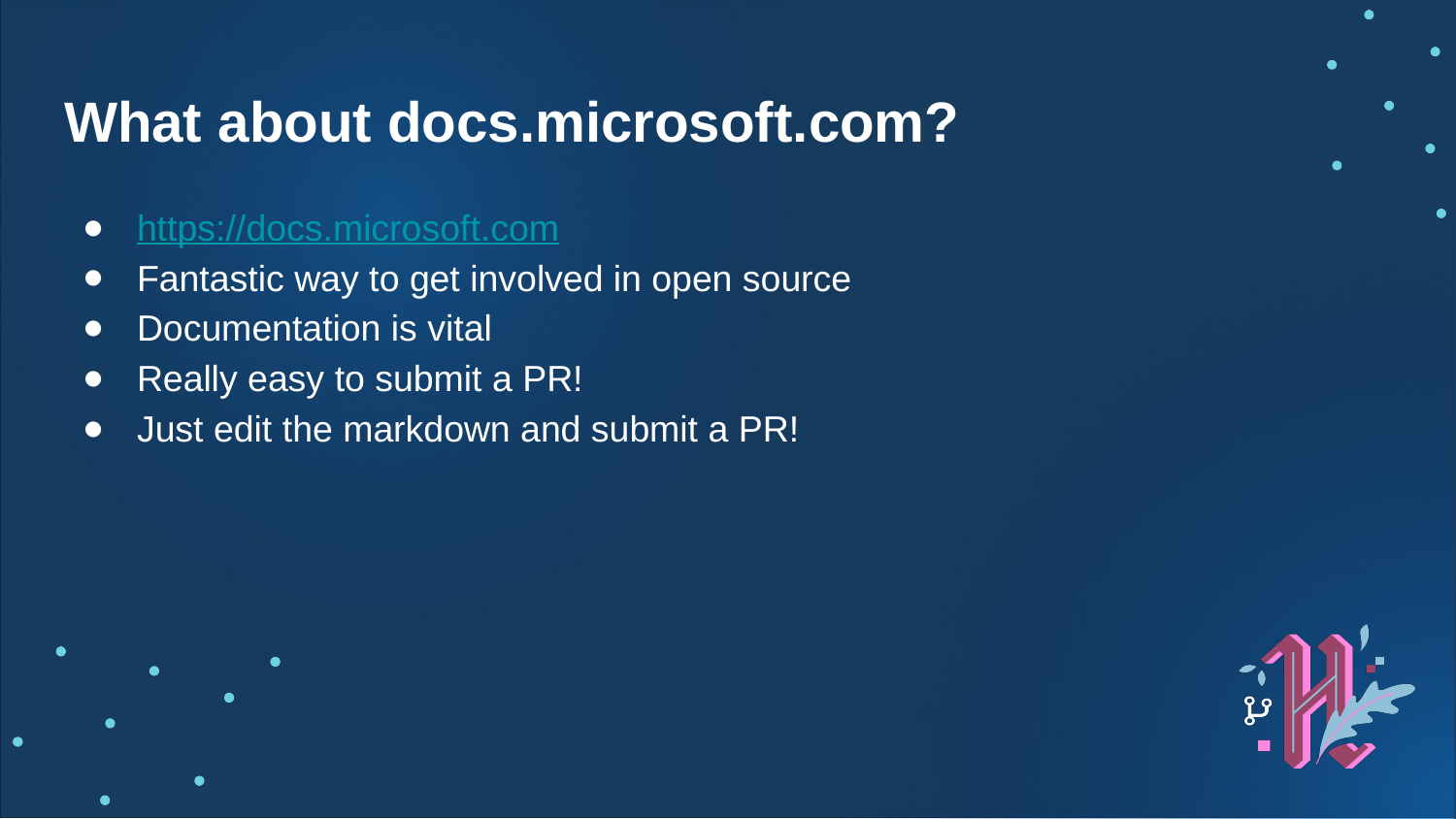

# What about docs.microsoft.com?
https://docs.microsoft.com
Fantastic way to get involved in open source
Documentation is vital
Really easy to submit a PR!
Just edit the markdown and submit a PR!